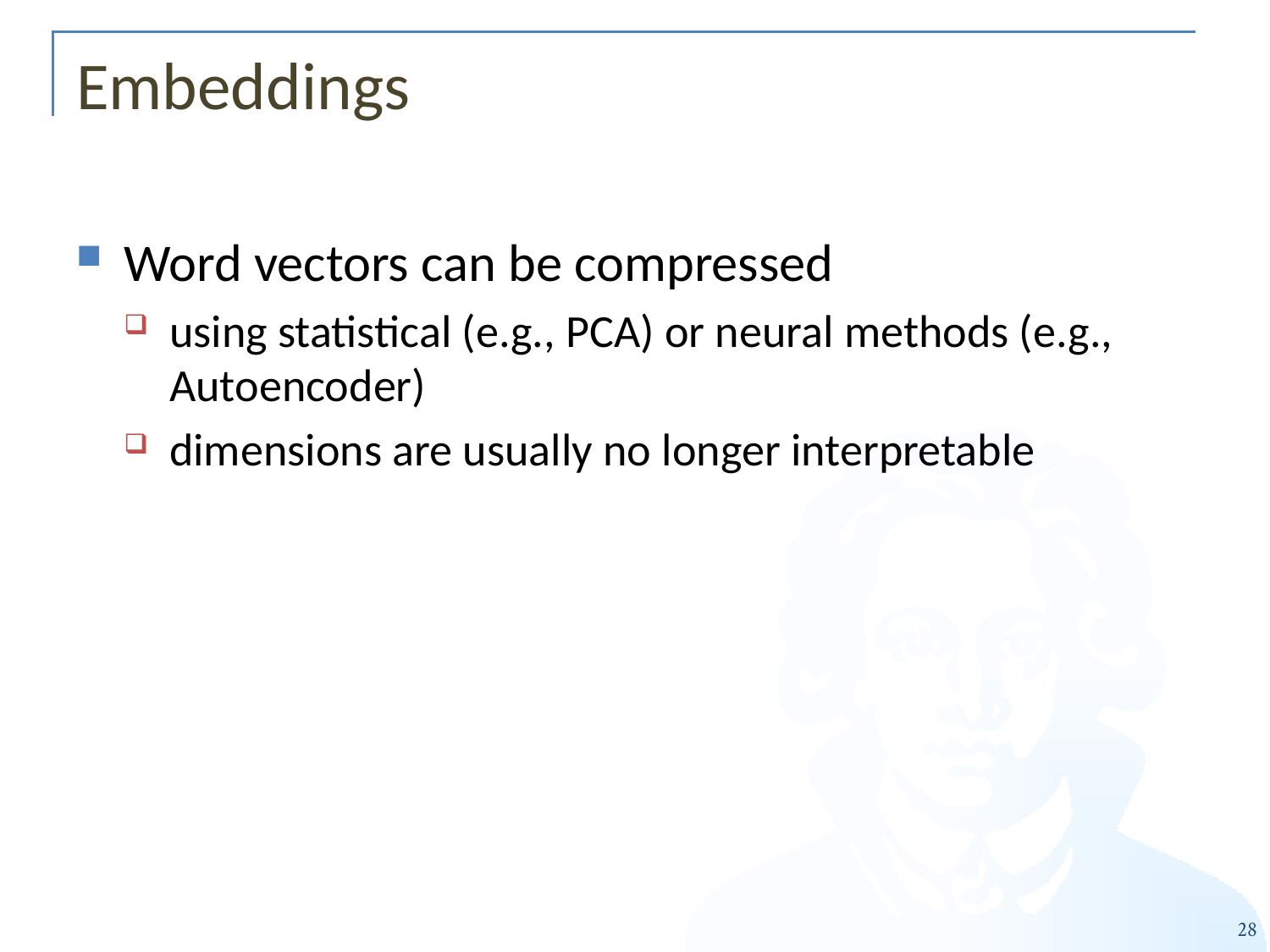

# Embeddings
Word vectors can be compressed
using statistical (e.g., PCA) or neural methods (e.g., Autoencoder)
dimensions are usually no longer interpretable
28